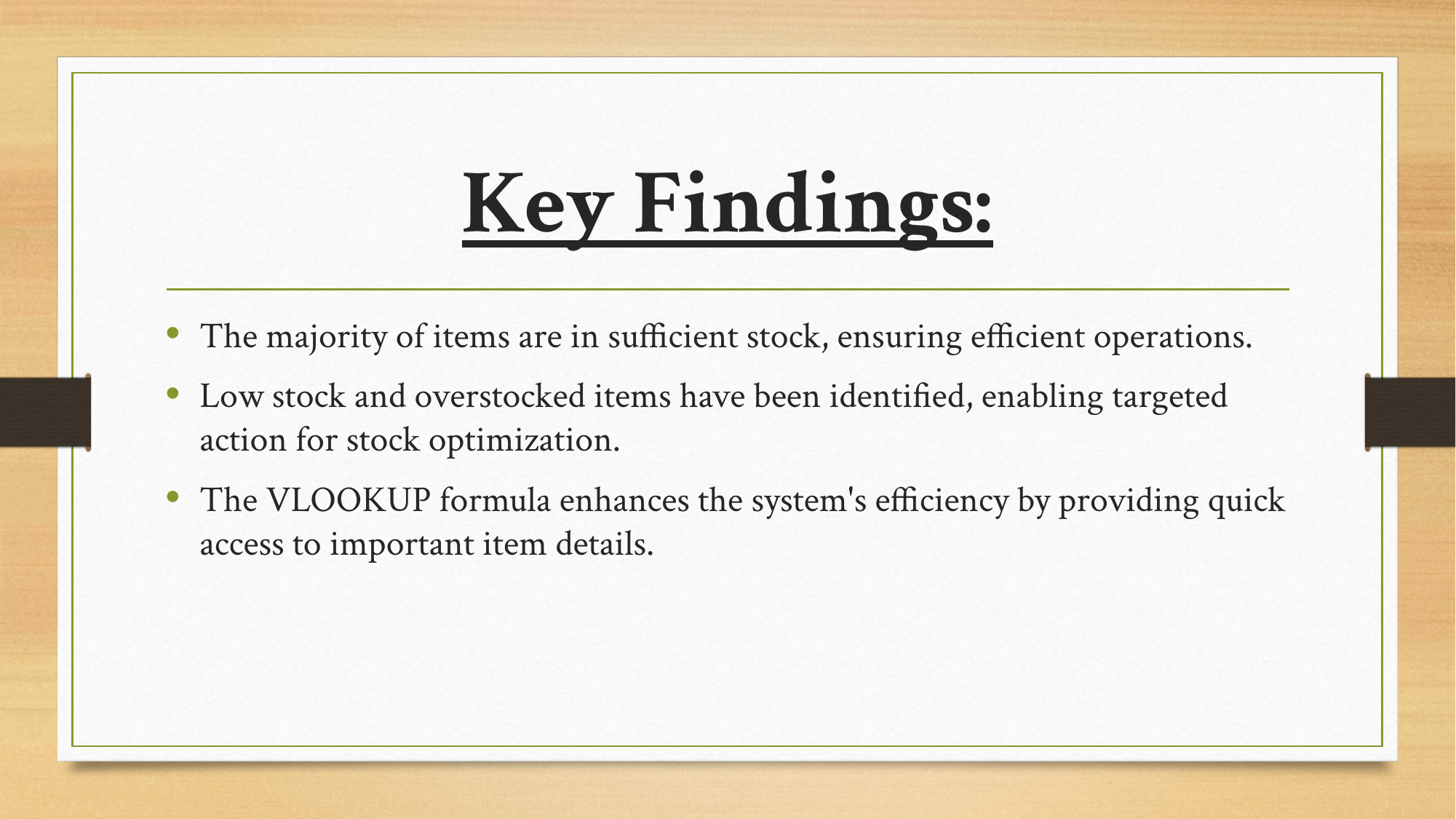

# Key Findings:
The majority of items are in sufficient stock, ensuring efficient operations.
Low stock and overstocked items have been identified, enabling targeted action for stock optimization.
The VLOOKUP formula enhances the system's efficiency by providing quick access to important item details.